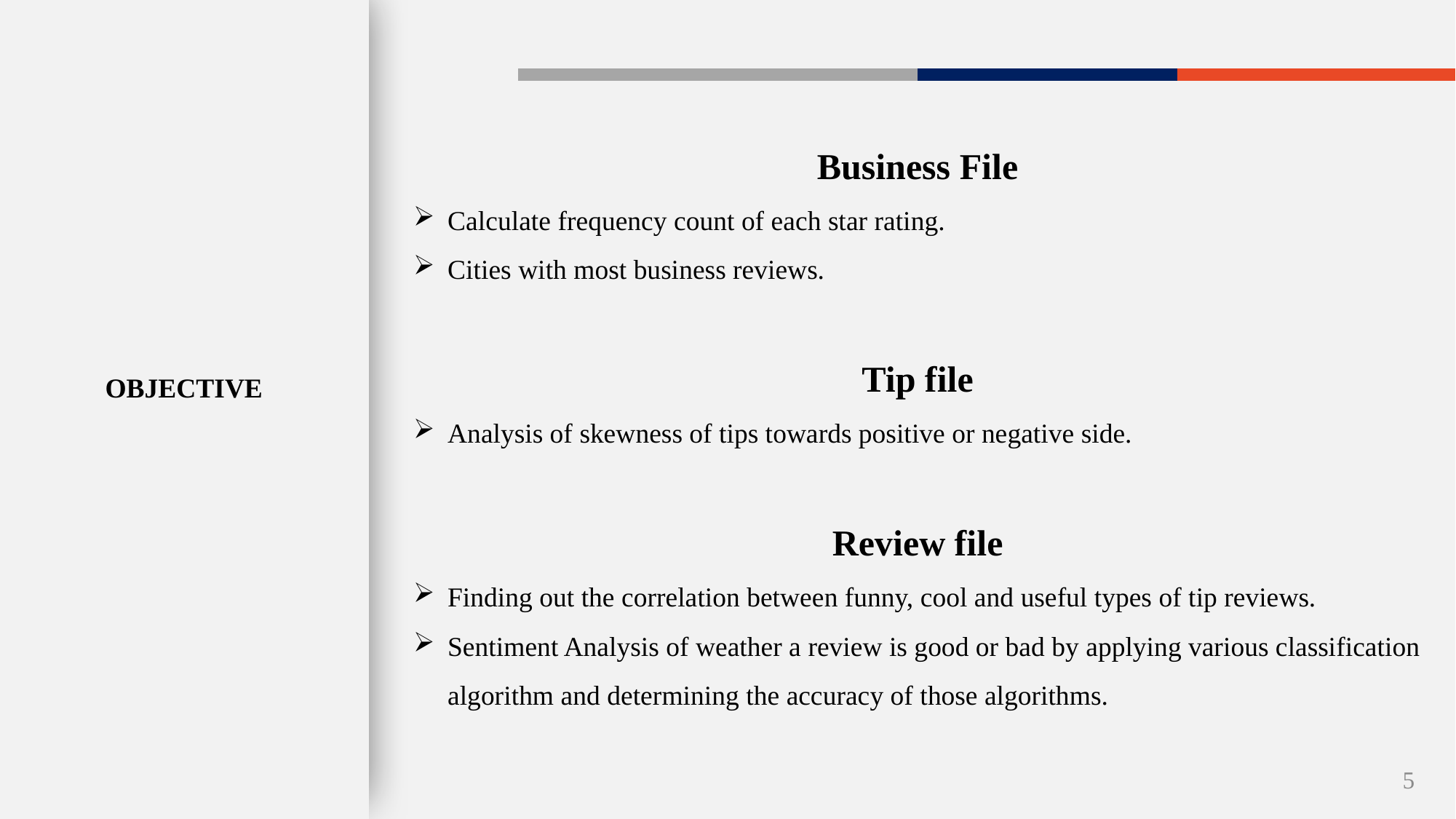

Business File
Calculate frequency count of each star rating.
Cities with most business reviews.

Tip file
Analysis of skewness of tips towards positive or negative side.

Review file
Finding out the correlation between funny, cool and useful types of tip reviews.
Sentiment Analysis of weather a review is good or bad by applying various classification algorithm and determining the accuracy of those algorithms.

OBJECTIVE
5